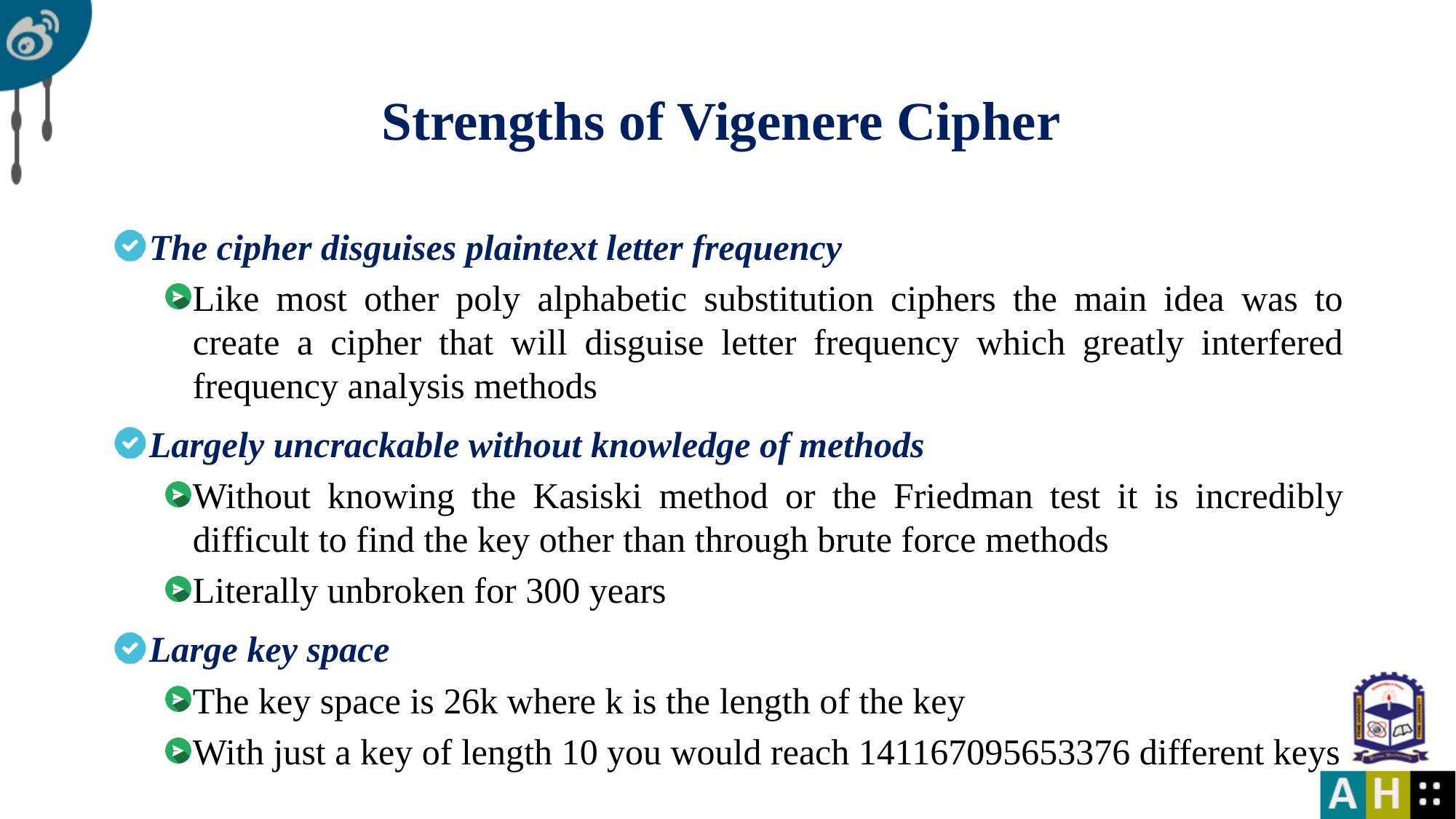

# Strengths of Vigenere Cipher
The cipher disguises plaintext letter frequency
Like most other poly alphabetic substitution ciphers the main idea was to create a cipher that will disguise letter frequency which greatly interfered frequency analysis methods
Largely uncrackable without knowledge of methods
Without knowing the Kasiski method or the Friedman test it is incredibly difficult to find the key other than through brute force methods
Literally unbroken for 300 years
Large key space
The key space is 26k where k is the length of the key
With just a key of length 10 you would reach 141167095653376 different keys